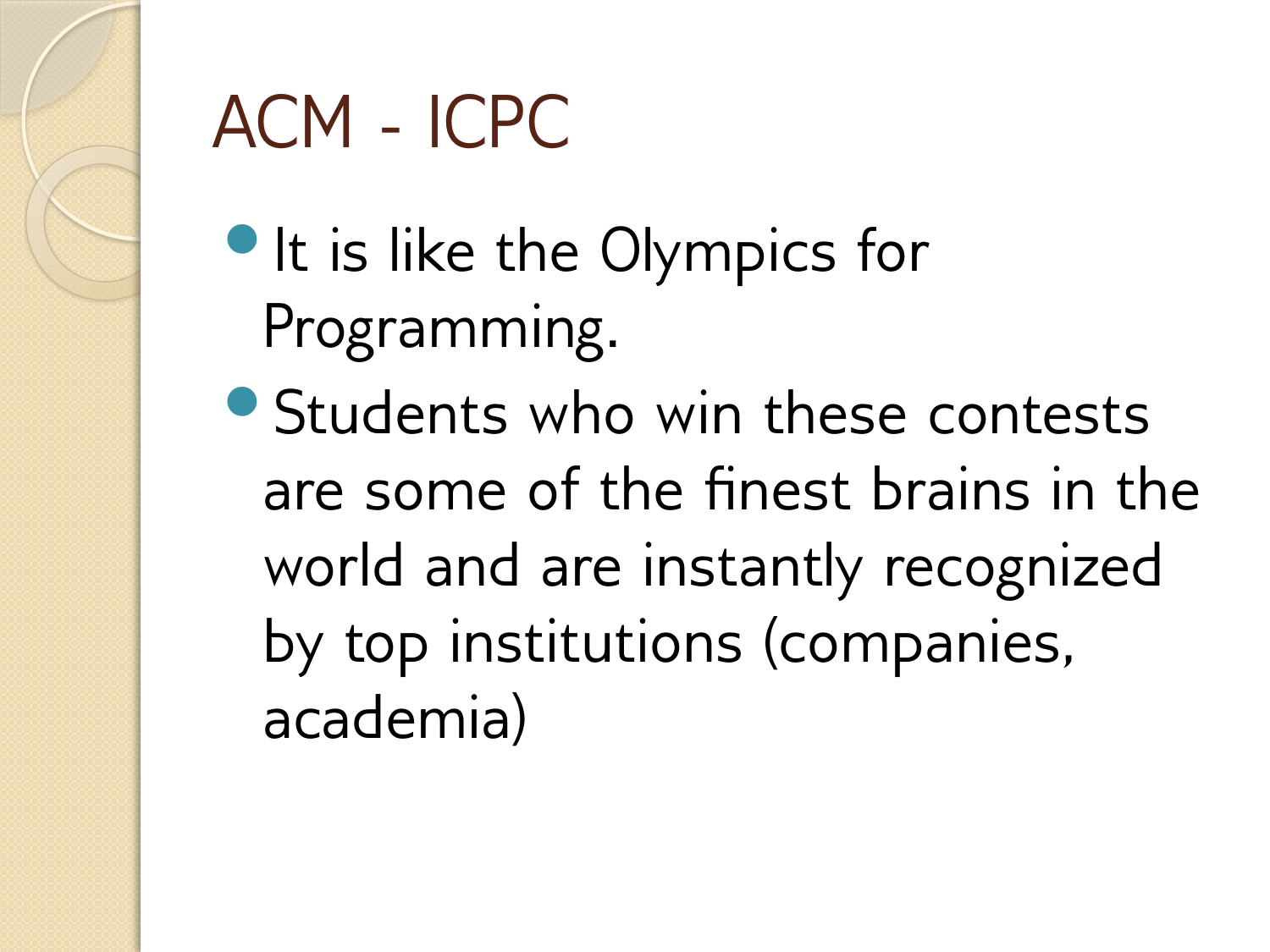

# ACM - ICPC
It is like the Olympics for Programming.
Students who win these contests are some of the finest brains in the world and are instantly recognized by top institutions (companies, academia)